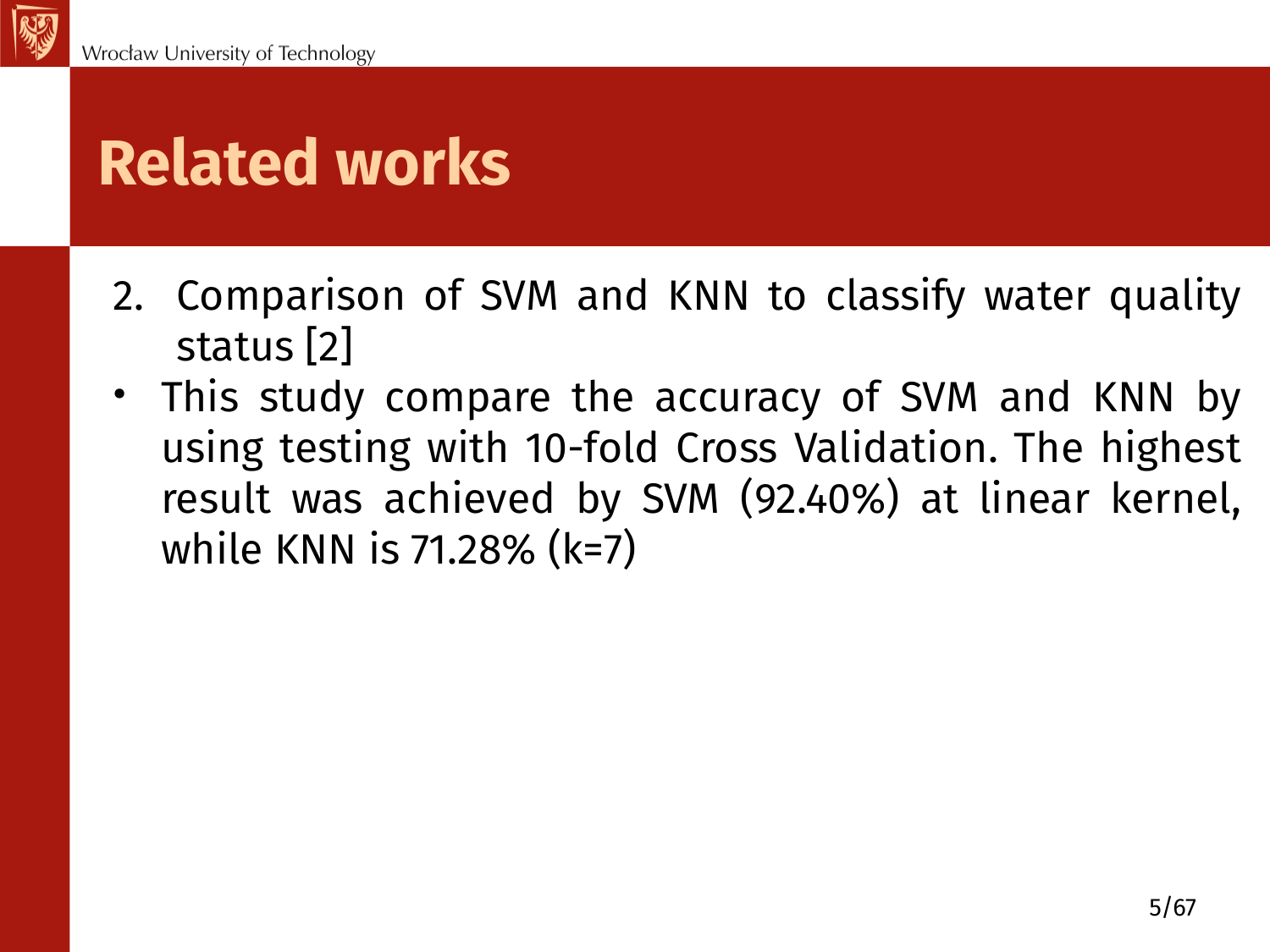

# Related works
Comparison of SVM and KNN to classify water quality status [2]
This study compare the accuracy of SVM and KNN by using testing with 10-fold Cross Validation. The highest result was achieved by SVM (92.40%) at linear kernel, while KNN is 71.28% (k=7)
5/67